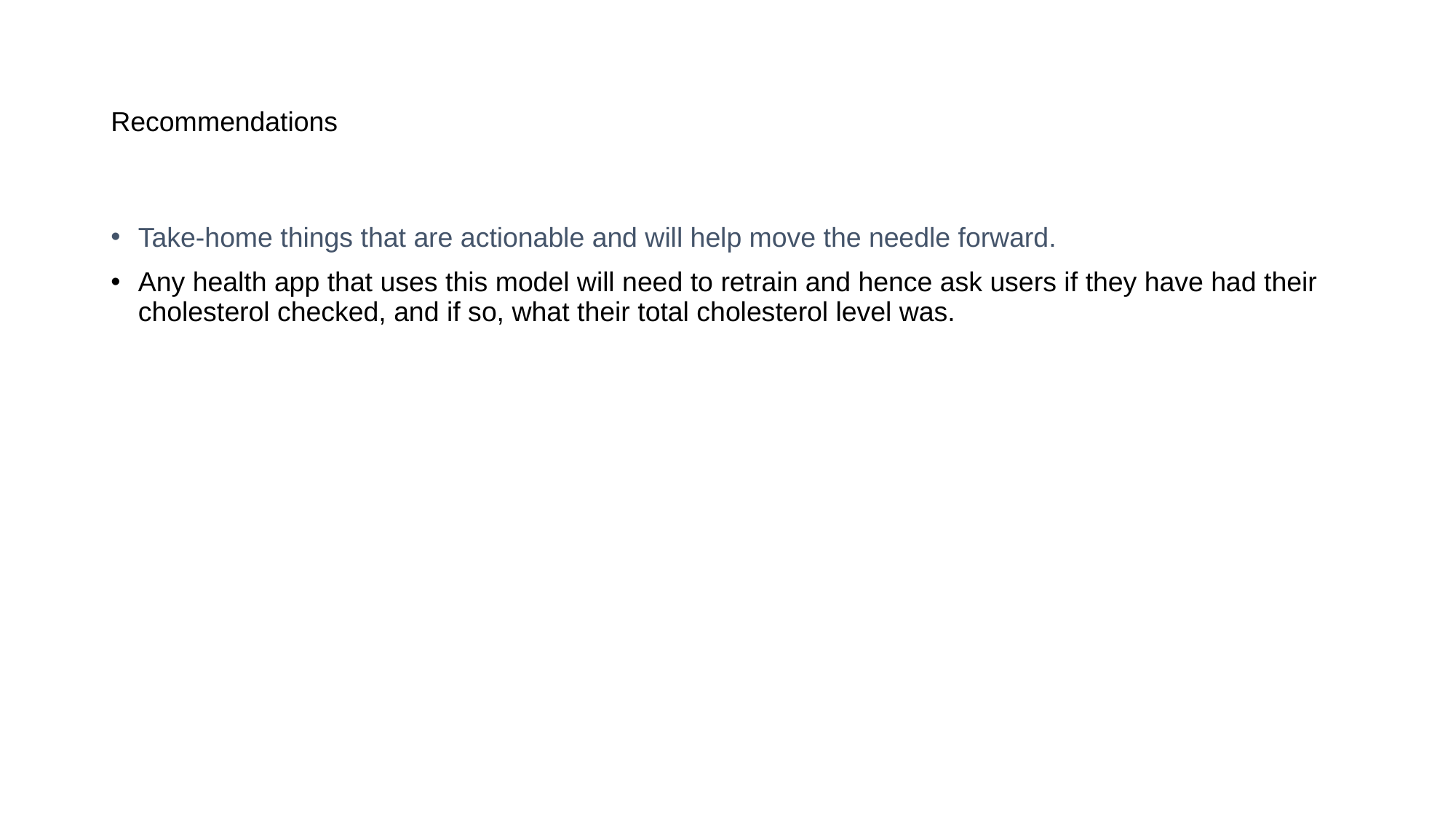

# Recommendations
Take-home things that are actionable and will help move the needle forward.
Any health app that uses this model will need to retrain and hence ask users if they have had their cholesterol checked, and if so, what their total cholesterol level was.